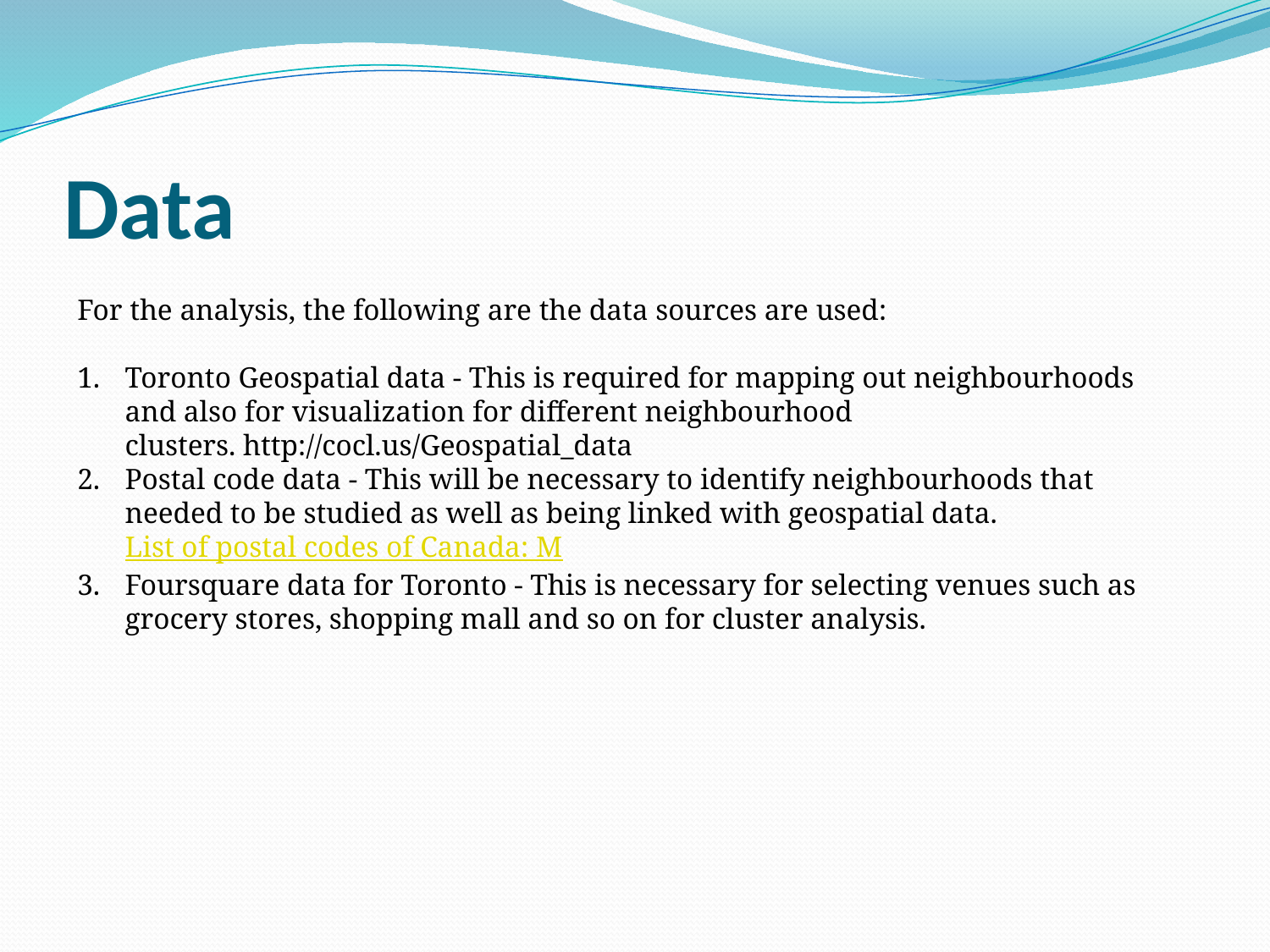

# Data
For the analysis, the following are the data sources are used:

Toronto Geospatial data - This is required for mapping out neighbourhoods and also for visualization for different neighbourhood clusters. http://cocl.us/Geospatial_data
Postal code data - This will be necessary to identify neighbourhoods that needed to be studied as well as being linked with geospatial data. List of postal codes of Canada: M
Foursquare data for Toronto - This is necessary for selecting venues such as grocery stores, shopping mall and so on for cluster analysis.